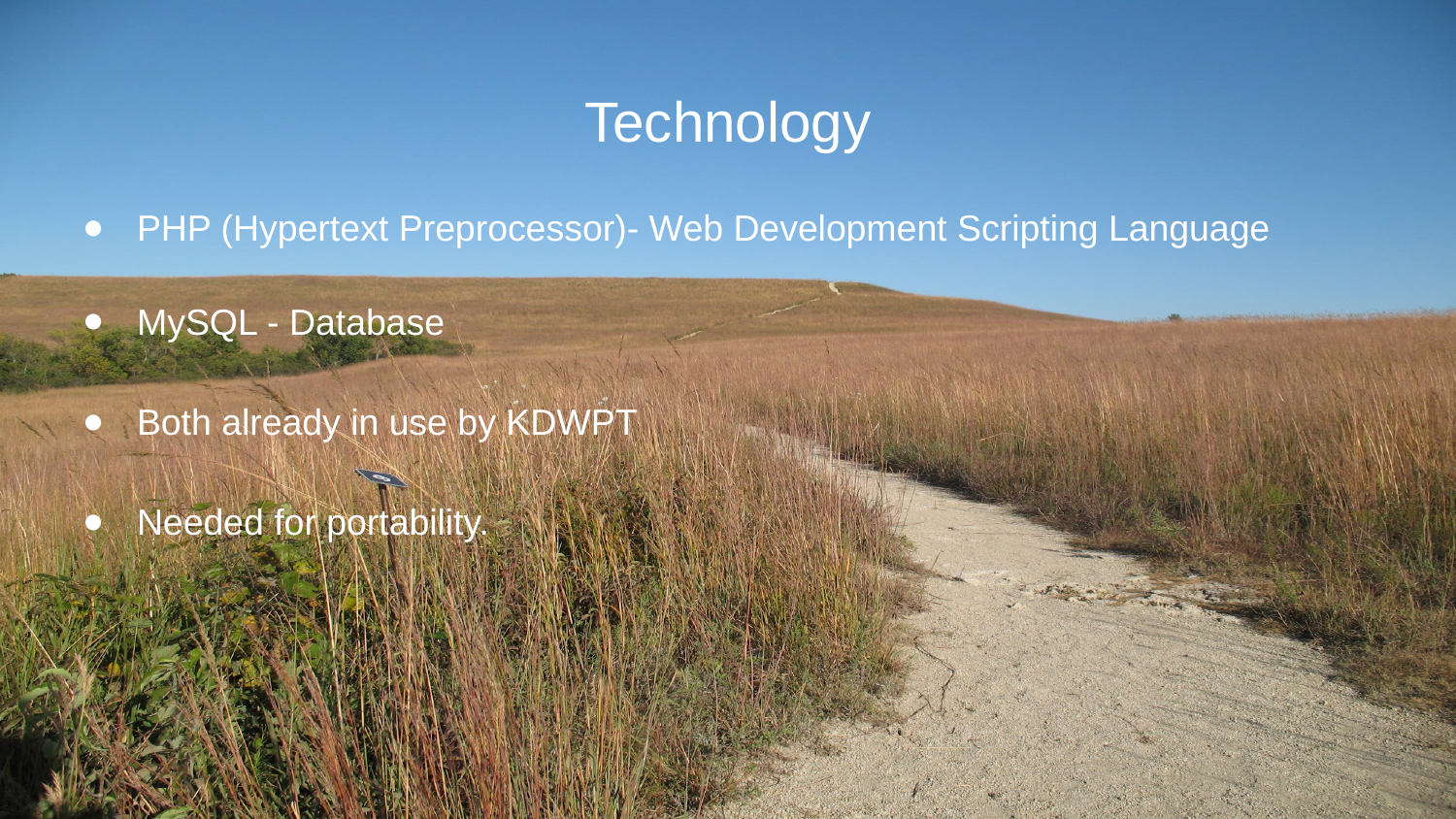

# Technology
PHP (Hypertext Preprocessor)- Web Development Scripting Language
MySQL - Database
Both already in use by KDWPT
Needed for portability.